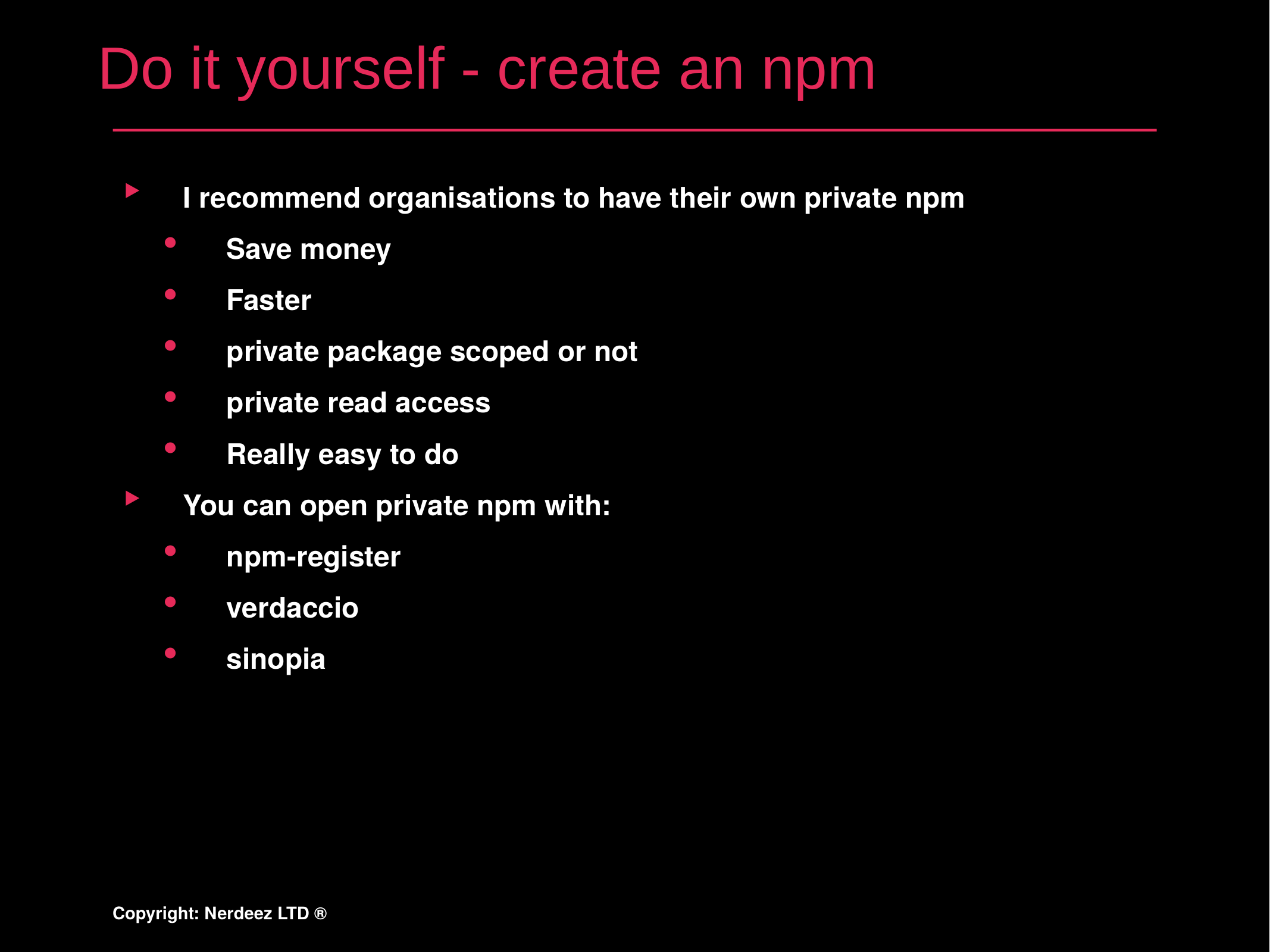

# Do it yourself - create an npm

I recommend organisations to have their own private npm
Save money
Faster
private package scoped or not
private read access
Really easy to do
You can open private npm with:
npm-register
verdaccio
sinopia

Copyright: Nerdeez LTD ®